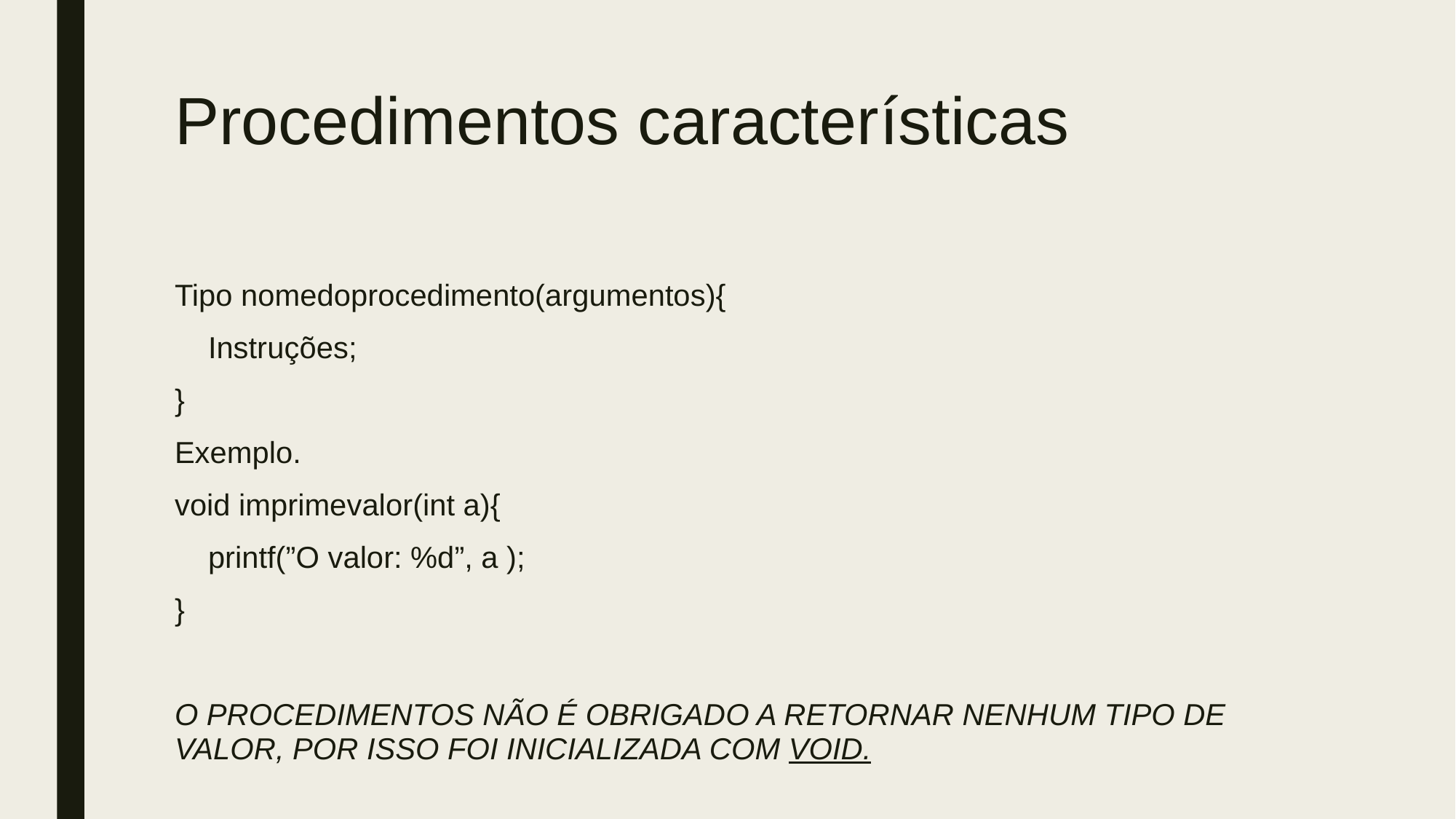

# Procedimentos características
Tipo nomedoprocedimento(argumentos){
    Instruções;
}
Exemplo.
void imprimevalor(int a){
    printf(”O valor: %d”, a );
}

O PROCEDIMENTOS NÃO É OBRIGADO A RETORNAR NENHUM TIPO DE VALOR, POR ISSO FOI INICIALIZADA COM VOID.